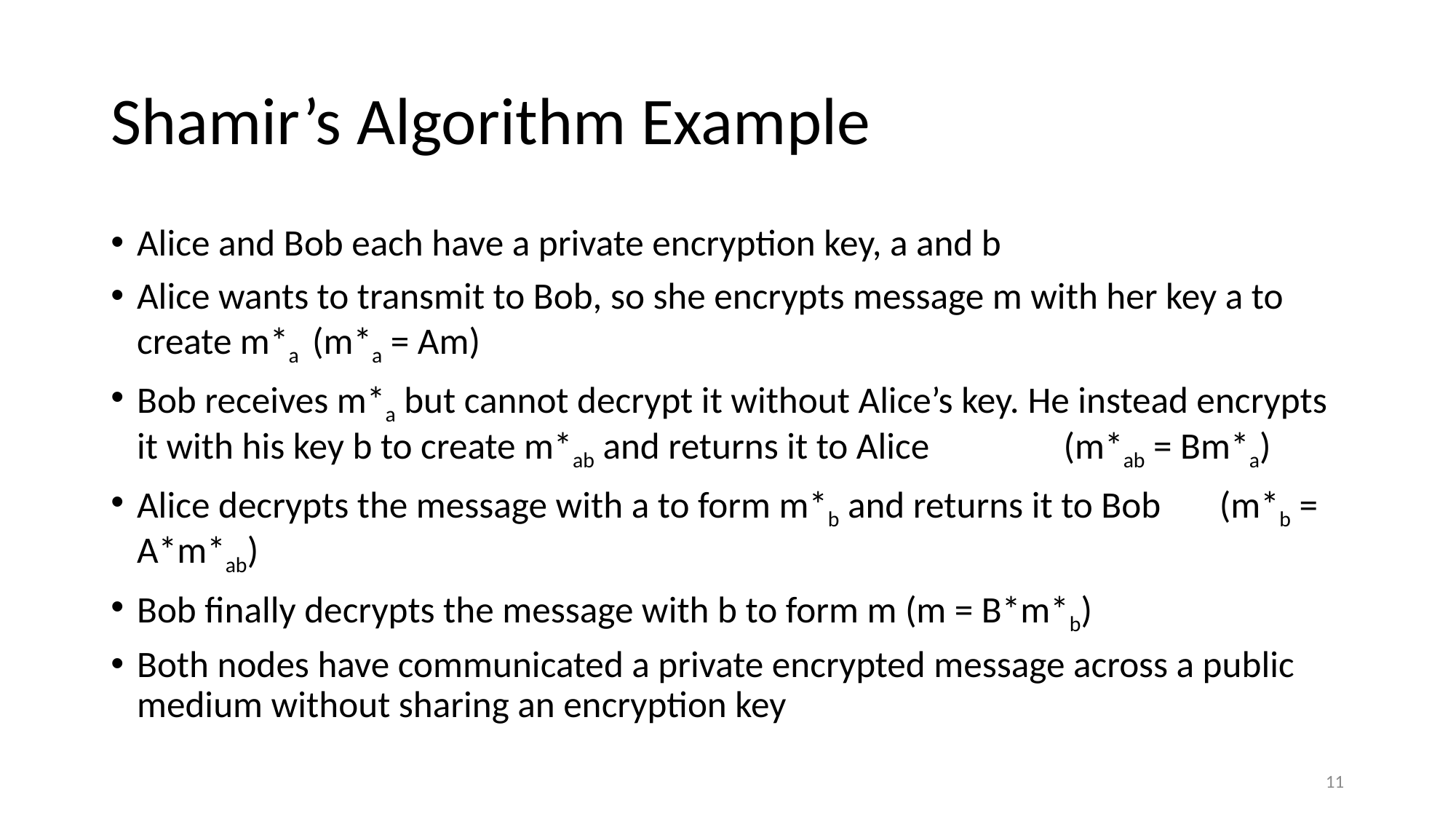

# Shamir’s Algorithm Example
Alice and Bob each have a private encryption key, a and b
Alice wants to transmit to Bob, so she encrypts message m with her key a to create m*a  (m*a = Am)
Bob receives m*a but cannot decrypt it without Alice’s key. He instead encrypts it with his key b to create m*ab and returns it to Alice                (m*ab = Bm*a)
Alice decrypts the message with a to form m*b and returns it to Bob       (m*b = A*m*ab)
Bob finally decrypts the message with b to form m (m = B*m*b)
Both nodes have communicated a private encrypted message across a public medium without sharing an encryption key
11